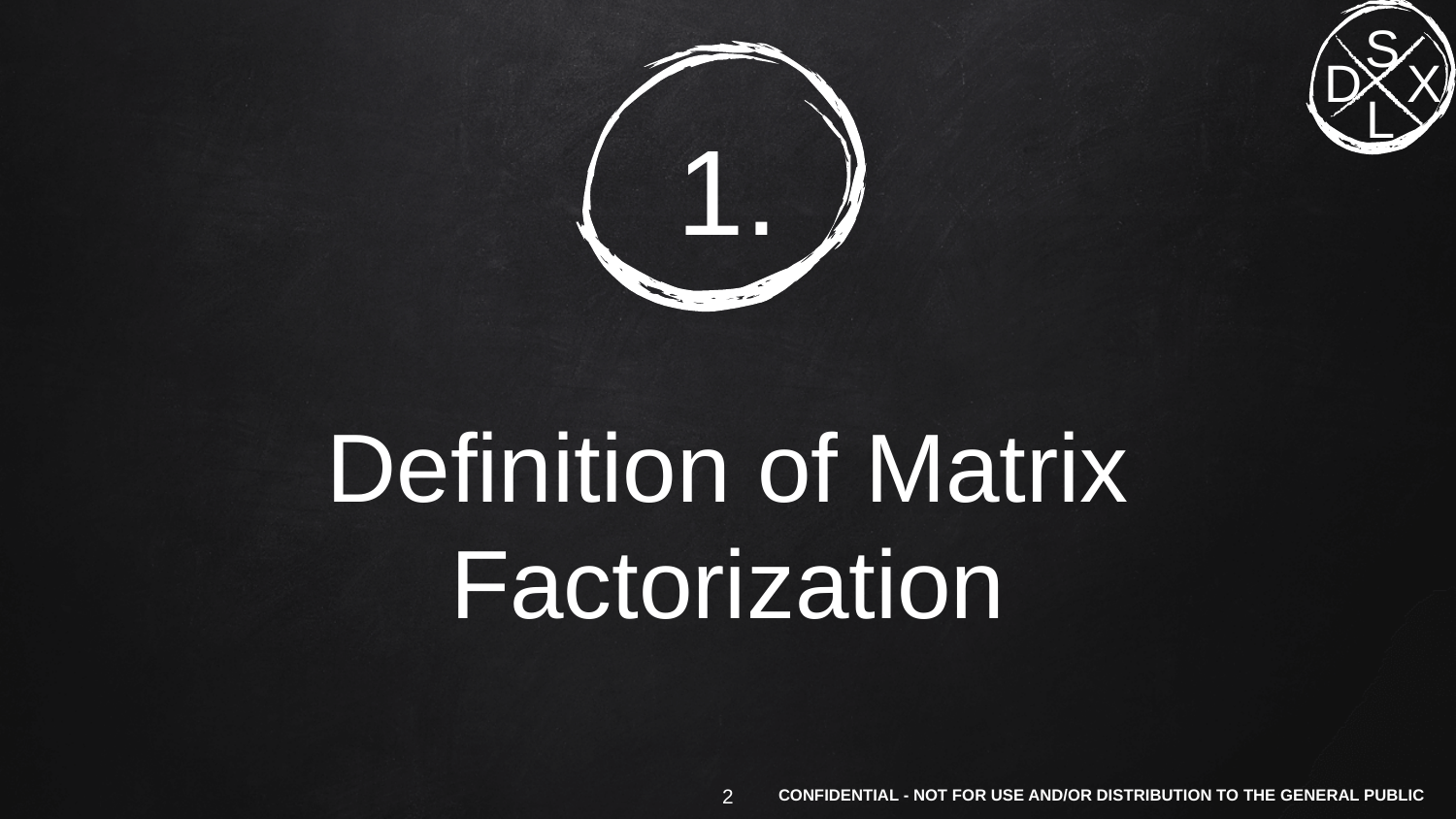

# 1.

Definition of Matrix Factorization
2